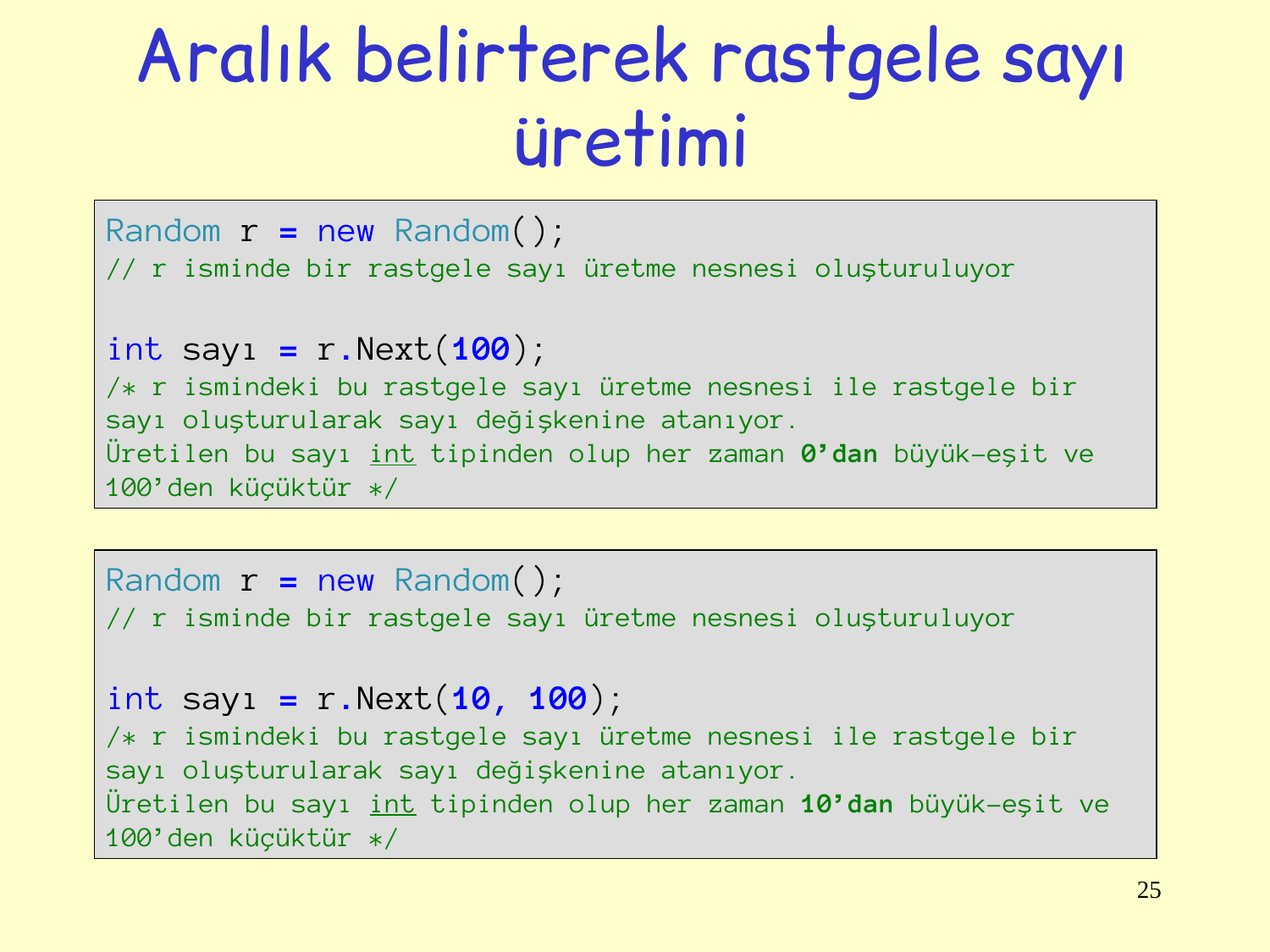

# Aralık belirterek rastgele sayı üretimi
Random r = new Random();
// r isminde bir rastgele sayı üretme nesnesi oluşturuluyor

int sayı = r.Next(100);
/* r ismindeki bu rastgele sayı üretme nesnesi ile rastgele bir sayı oluşturularak sayı değişkenine atanıyor.
Üretilen bu sayı int tipinden olup her zaman 0’dan büyük-eşit ve 100’den küçüktür */
Random r = new Random();
// r isminde bir rastgele sayı üretme nesnesi oluşturuluyor

int sayı = r.Next(10, 100);
/* r ismindeki bu rastgele sayı üretme nesnesi ile rastgele bir sayı oluşturularak sayı değişkenine atanıyor.
Üretilen bu sayı int tipinden olup her zaman 10’dan büyük-eşit ve 100’den küçüktür */
25